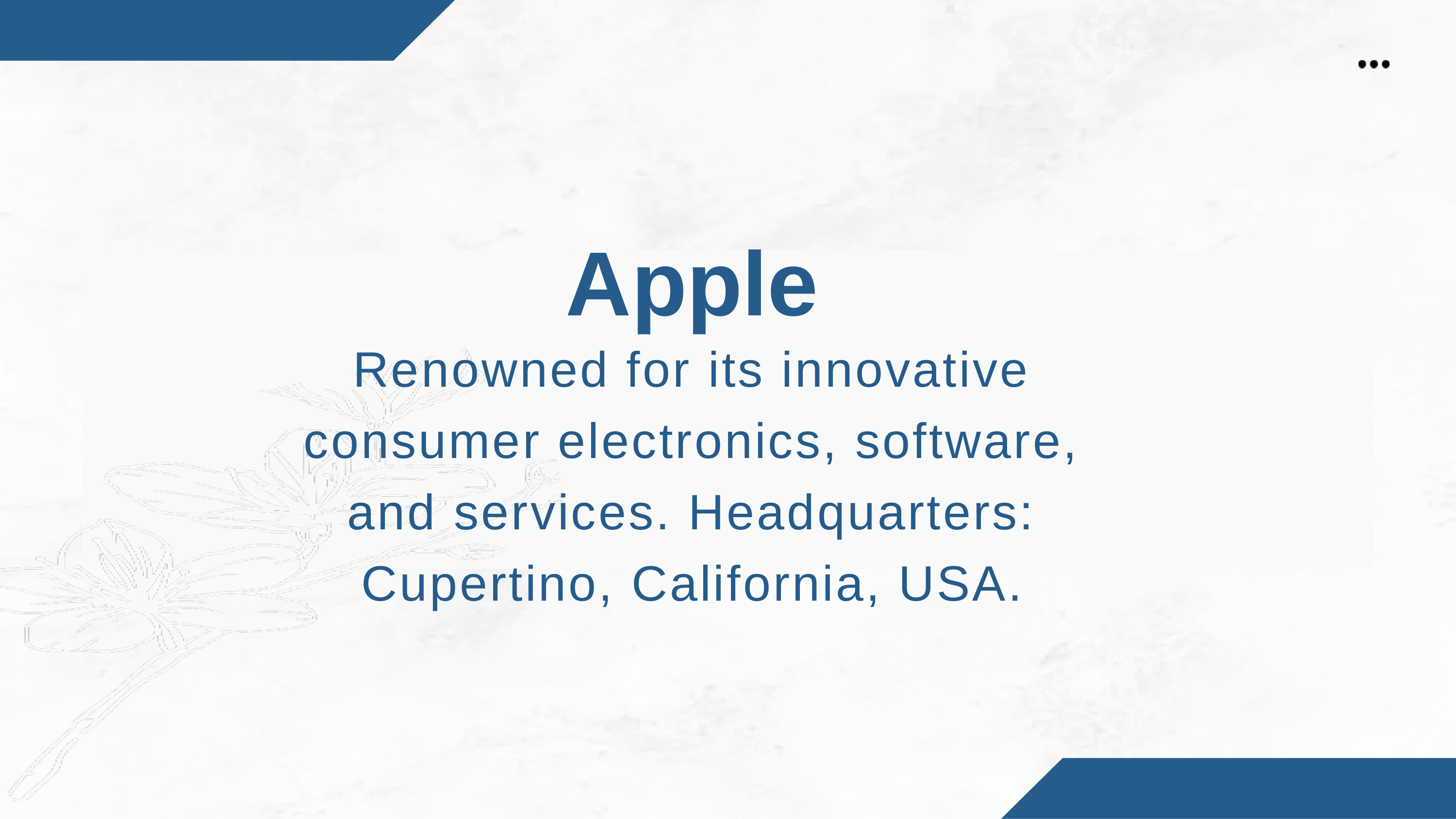

Apple
Renowned for its innovative consumer electronics, software, and services. Headquarters: Cupertino, California, USA.